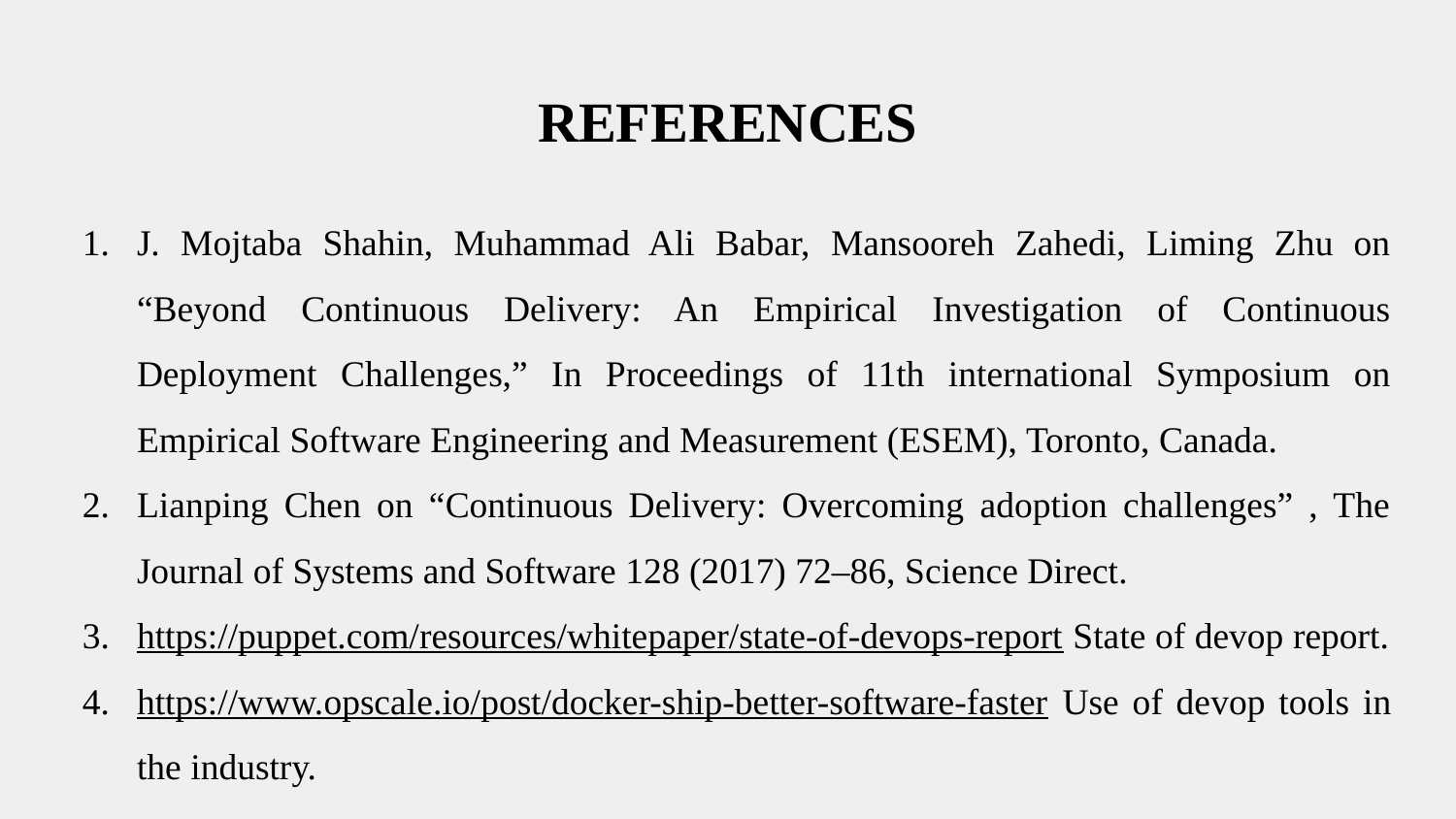

# REFERENCES
J. Mojtaba Shahin, Muhammad Ali Babar, Mansooreh Zahedi, Liming Zhu on “Beyond Continuous Delivery: An Empirical Investigation of Continuous Deployment Challenges,” In Proceedings of 11th international Symposium on Empirical Software Engineering and Measurement (ESEM), Toronto, Canada.
Lianping Chen on “Continuous Delivery: Overcoming adoption challenges” , The Journal of Systems and Software 128 (2017) 72–86, Science Direct.
https://puppet.com/resources/whitepaper/state-of-devops-report State of devop report.
https://www.opscale.io/post/docker-ship-better-software-faster Use of devop tools in the industry.